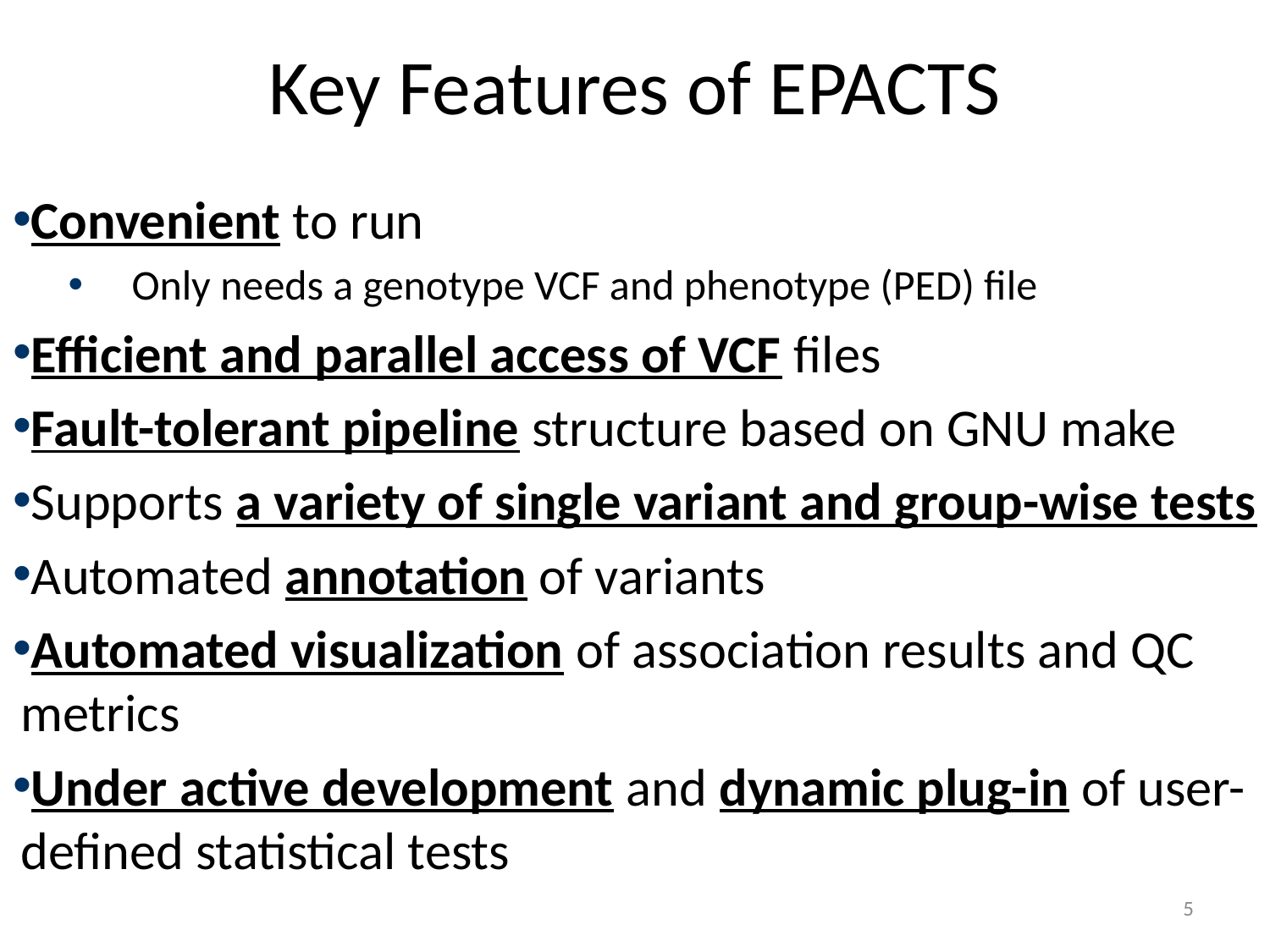

# Key Features of EPACTS
Convenient to run
Only needs a genotype VCF and phenotype (PED) file
Efficient and parallel access of VCF files
Fault-tolerant pipeline structure based on GNU make
Supports a variety of single variant and group-wise tests
Automated annotation of variants
Automated visualization of association results and QC metrics
Under active development and dynamic plug-in of user-defined statistical tests
5